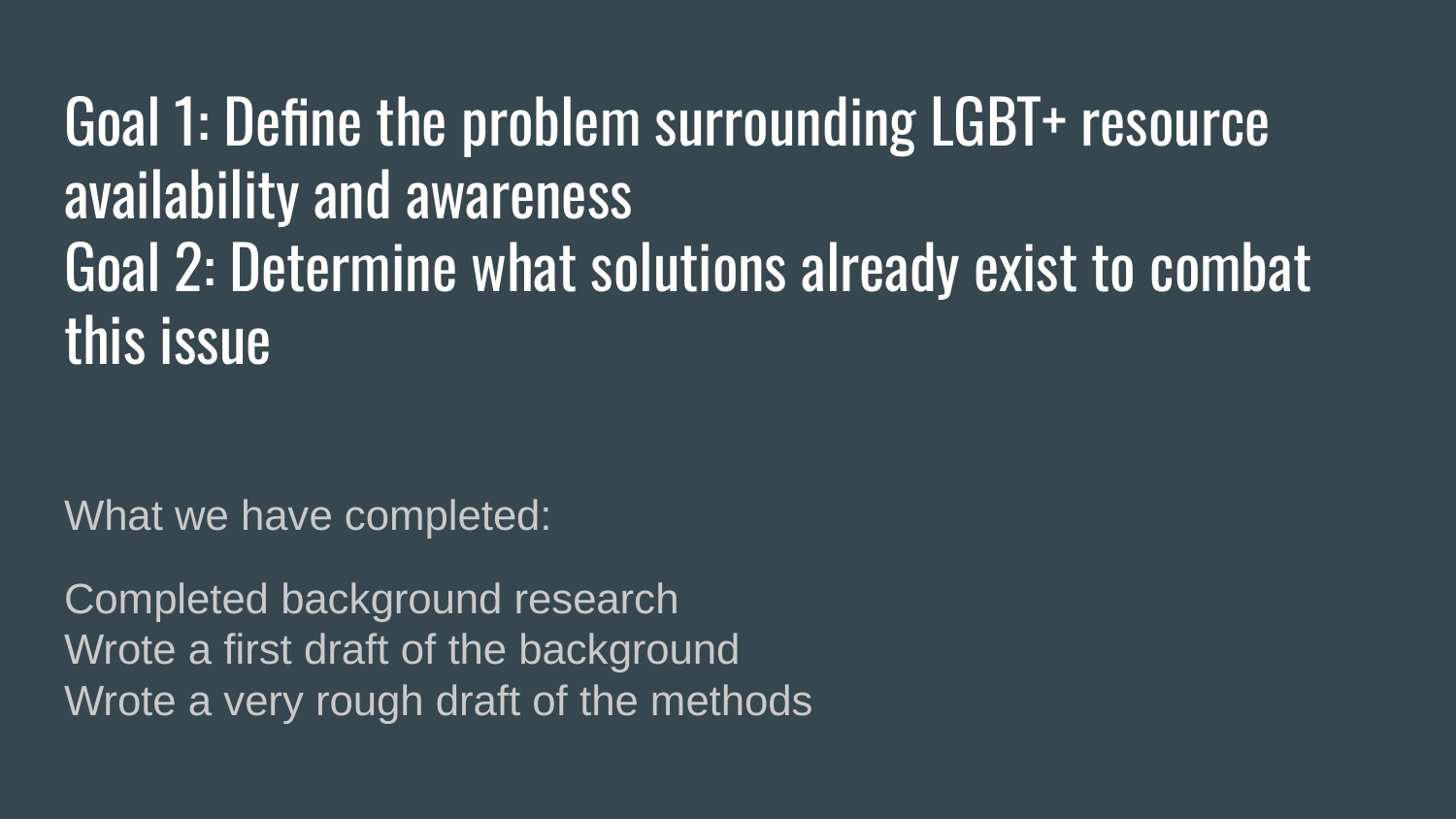

# Goal 1: Define the problem surrounding LGBT+ resource availability and awareness
Goal 2: Determine what solutions already exist to combat this issue
What we have completed:
Completed background research
Wrote a first draft of the background
Wrote a very rough draft of the methods